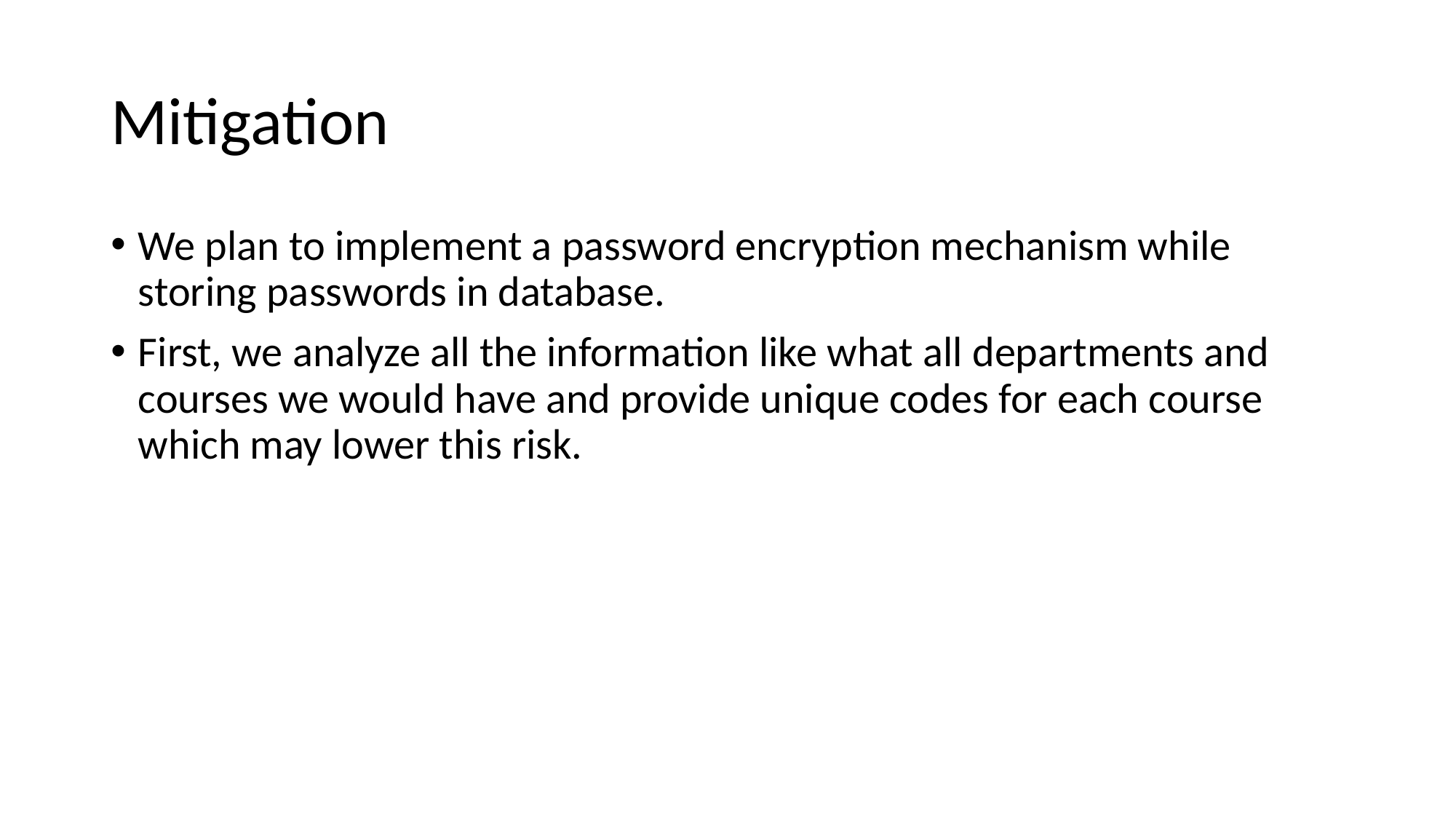

# Mitigation
We plan to implement a password encryption mechanism while storing passwords in database.
First, we analyze all the information like what all departments and courses we would have and provide unique codes for each course which may lower this risk.